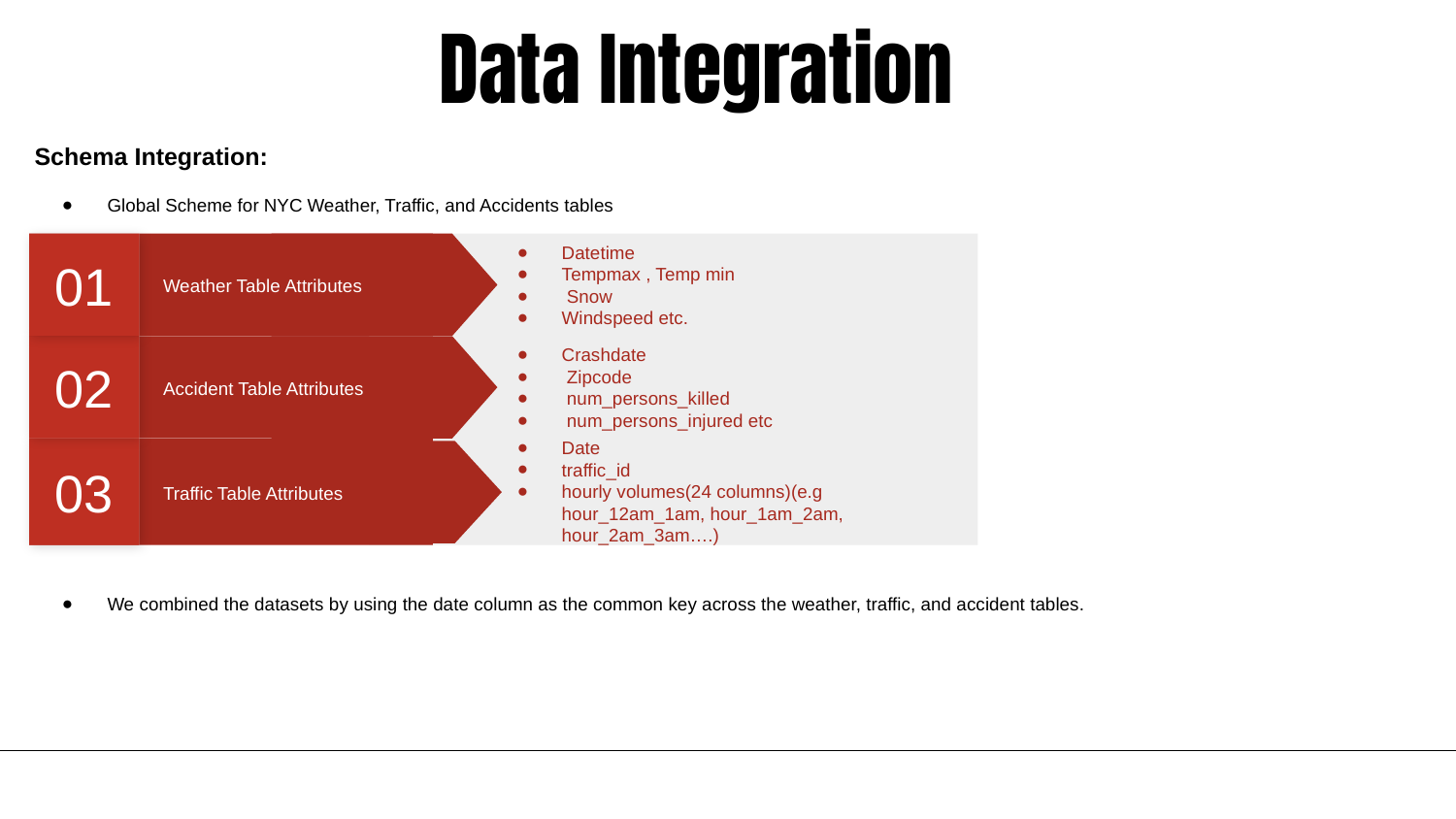

# Data Integration
Schema Integration:

Global Scheme for NYC Weather, Traffic, and Accidents tables

We combined the datasets by using the date column as the common key across the weather, traffic, and accident tables.

01
Datetime
Tempmax , Temp min
 Snow
Windspeed etc.
Weather Table Attributes

02

Crashdate
 Zipcode
 num_persons_killed
 num_persons_injured etc
Accident Table Attributes

Date
traffic_id
hourly volumes(24 columns)(e.g hour_12am_1am, hour_1am_2am, hour_2am_3am….)

03

Traffic Table Attributes